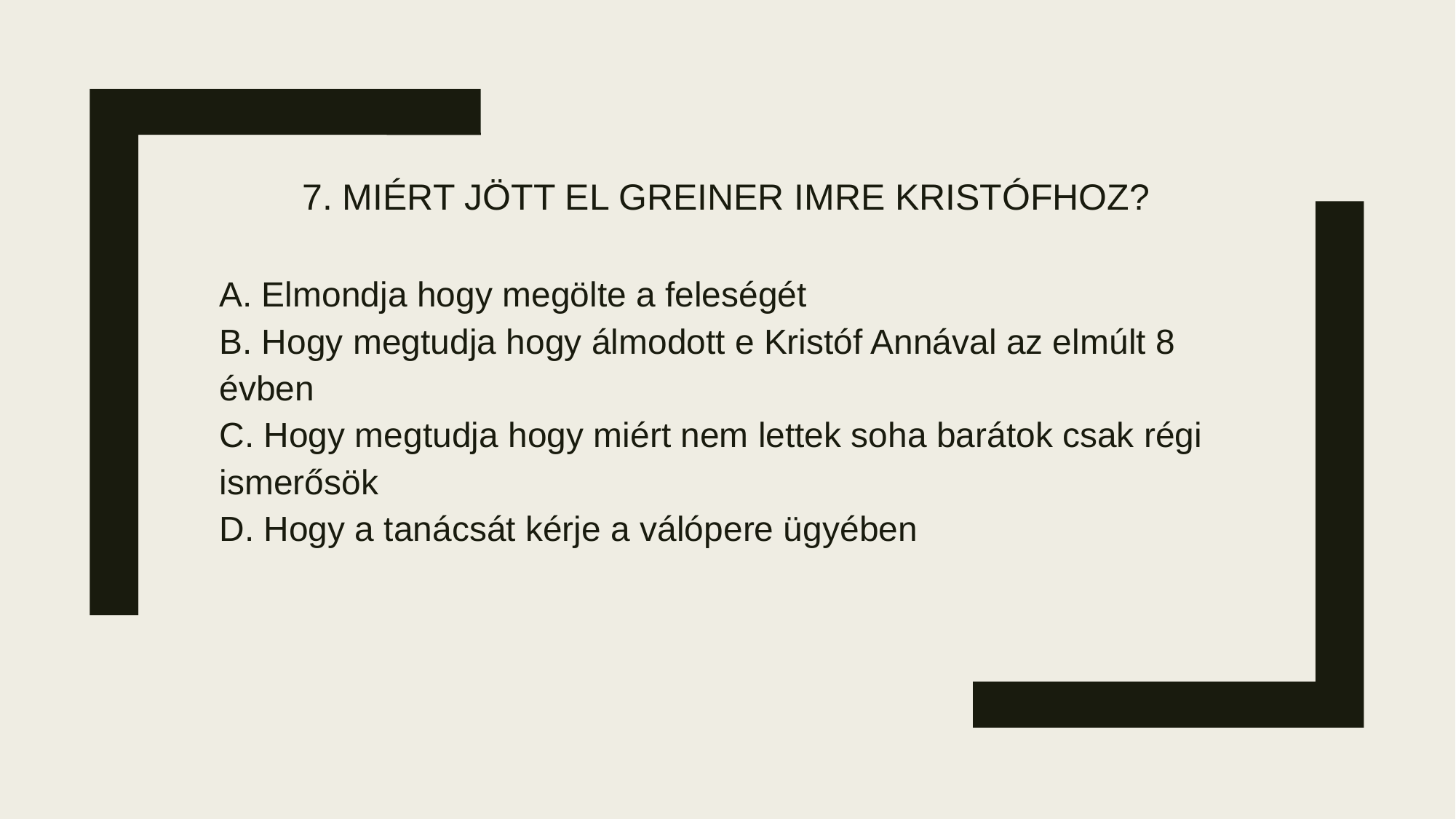

# 7. Miért jött el Greiner IMRE Kristófhoz?
A. Elmondja hogy megölte a feleségét
B. Hogy megtudja hogy álmodott e Kristóf Annával az elmúlt 8 évben
C. Hogy megtudja hogy miért nem lettek soha barátok csak régi ismerősök
D. Hogy a tanácsát kérje a válópere ügyében